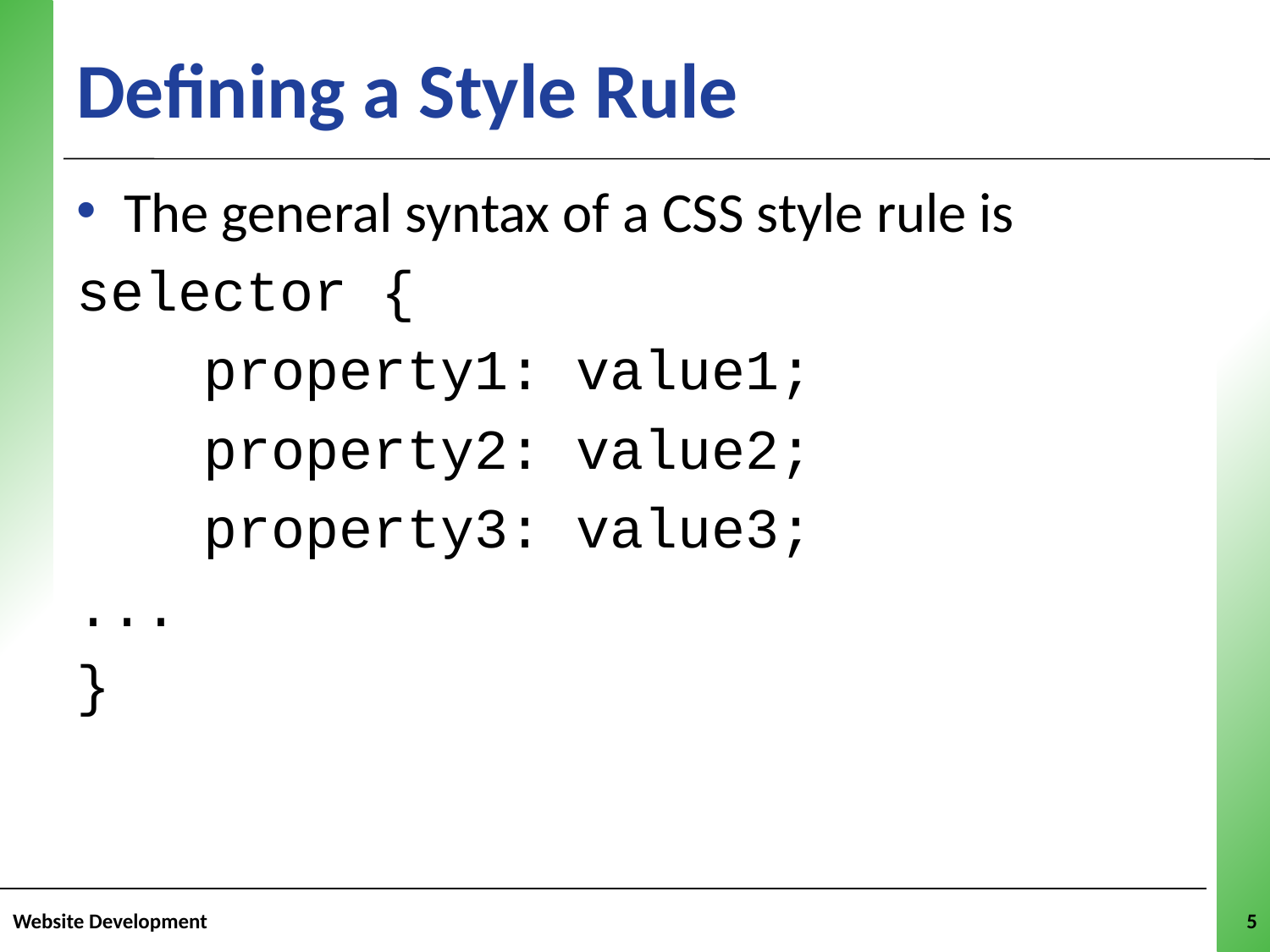

# Defining a Style Rule
The general syntax of a CSS style rule is
selector {
	property1: value1;
	property2: value2;
	property3: value3;
...
}
Website Development
5